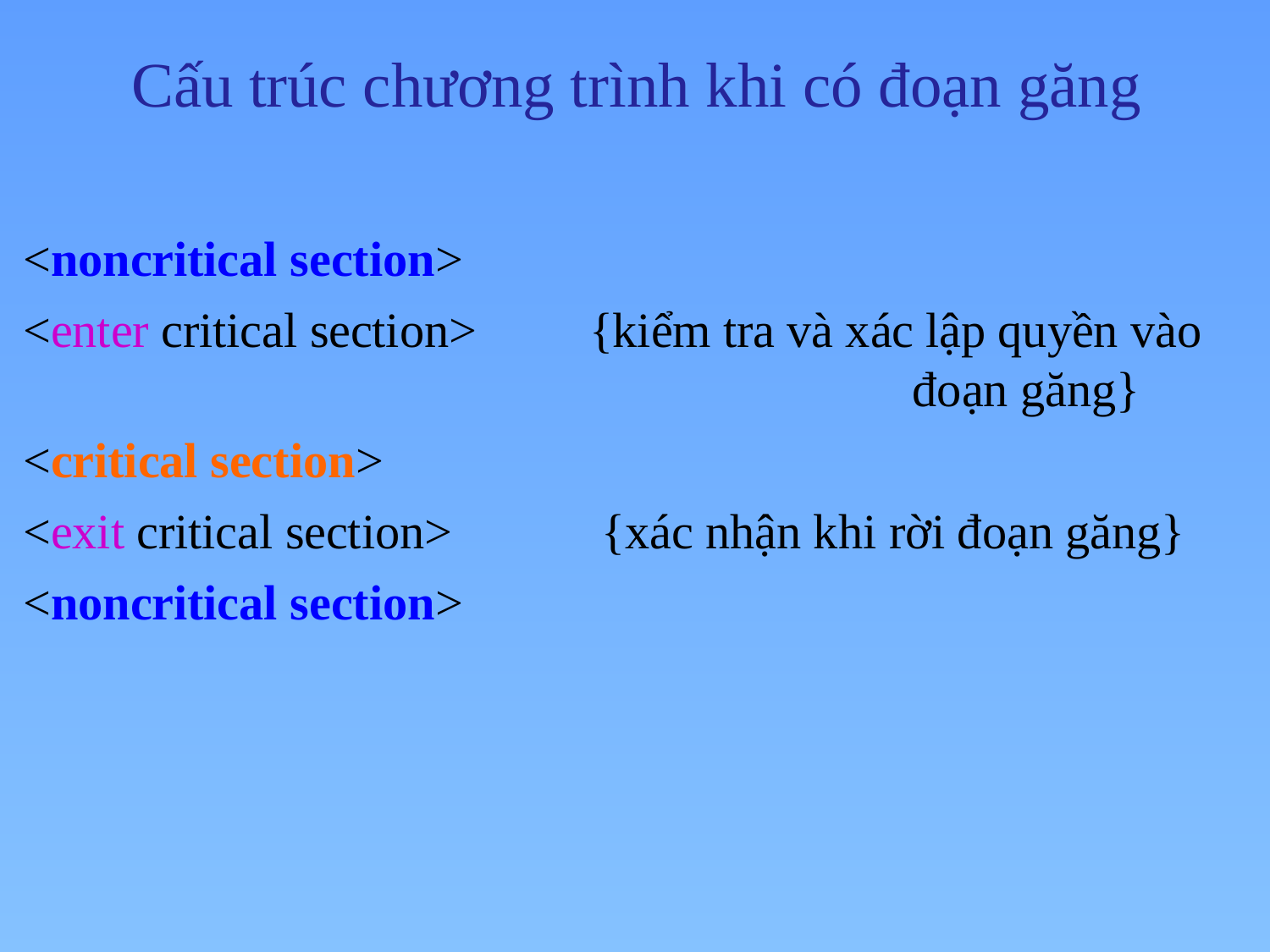

# Cấu trúc chương trình khi có đoạn găng
<noncritical section>
<enter critical section>
{kiểm tra và xác lập quyền vào
đoạn găng}
<critical section>
<exit critical section>
<noncritical section>
{xác nhận khi rời đoạn găng}